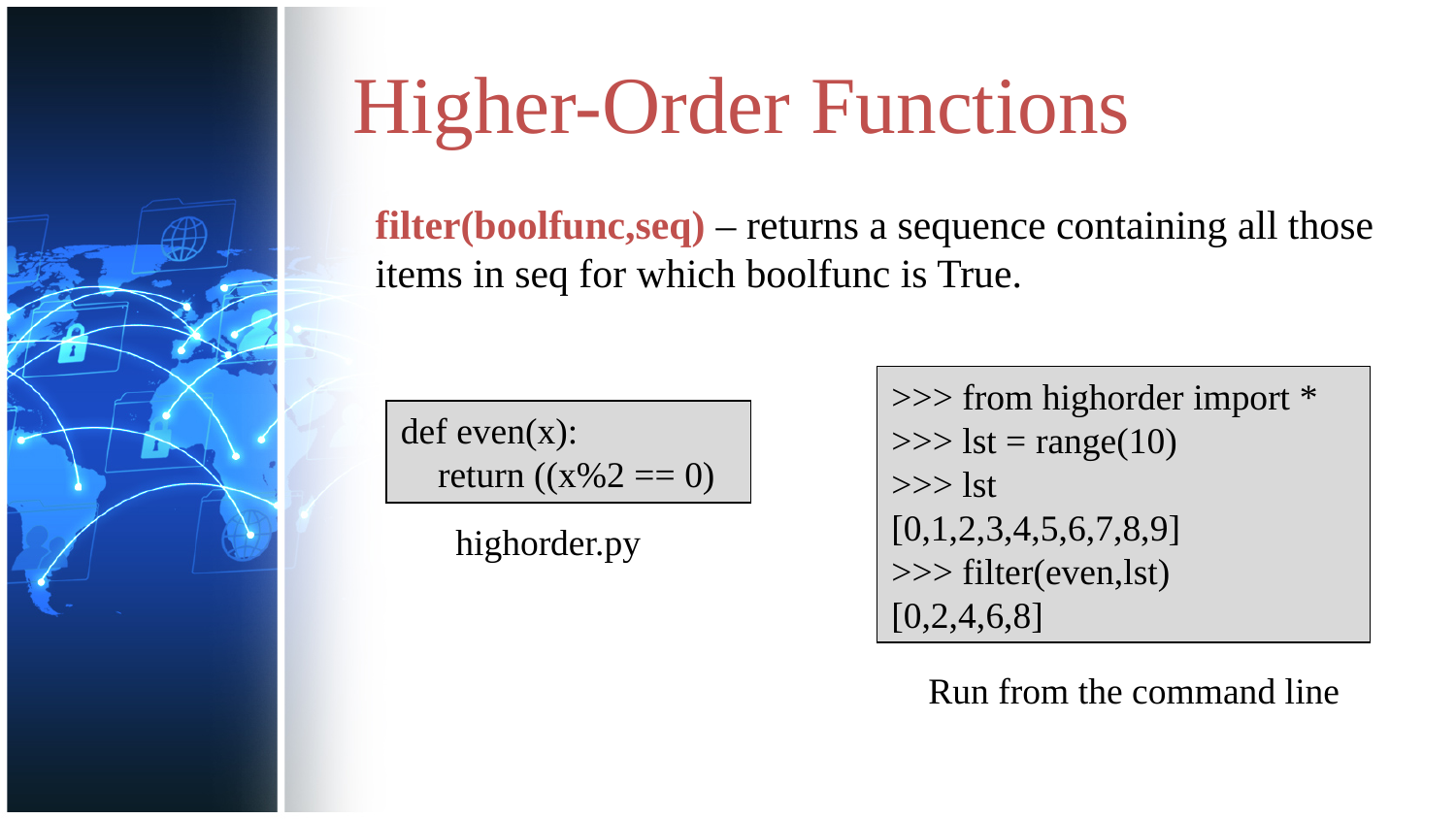

# Higher-Order Functions
filter(boolfunc,seq) – returns a sequence containing all those items in seq for which boolfunc is True.
>>> from highorder import *
>>> lst = range(10)
>>> lst
[0,1,2,3,4,5,6,7,8,9]
>>> filter(even,lst)
[0,2,4,6,8]
def even(x):
    return ((x%2 == 0)
highorder.py
Run from the command line